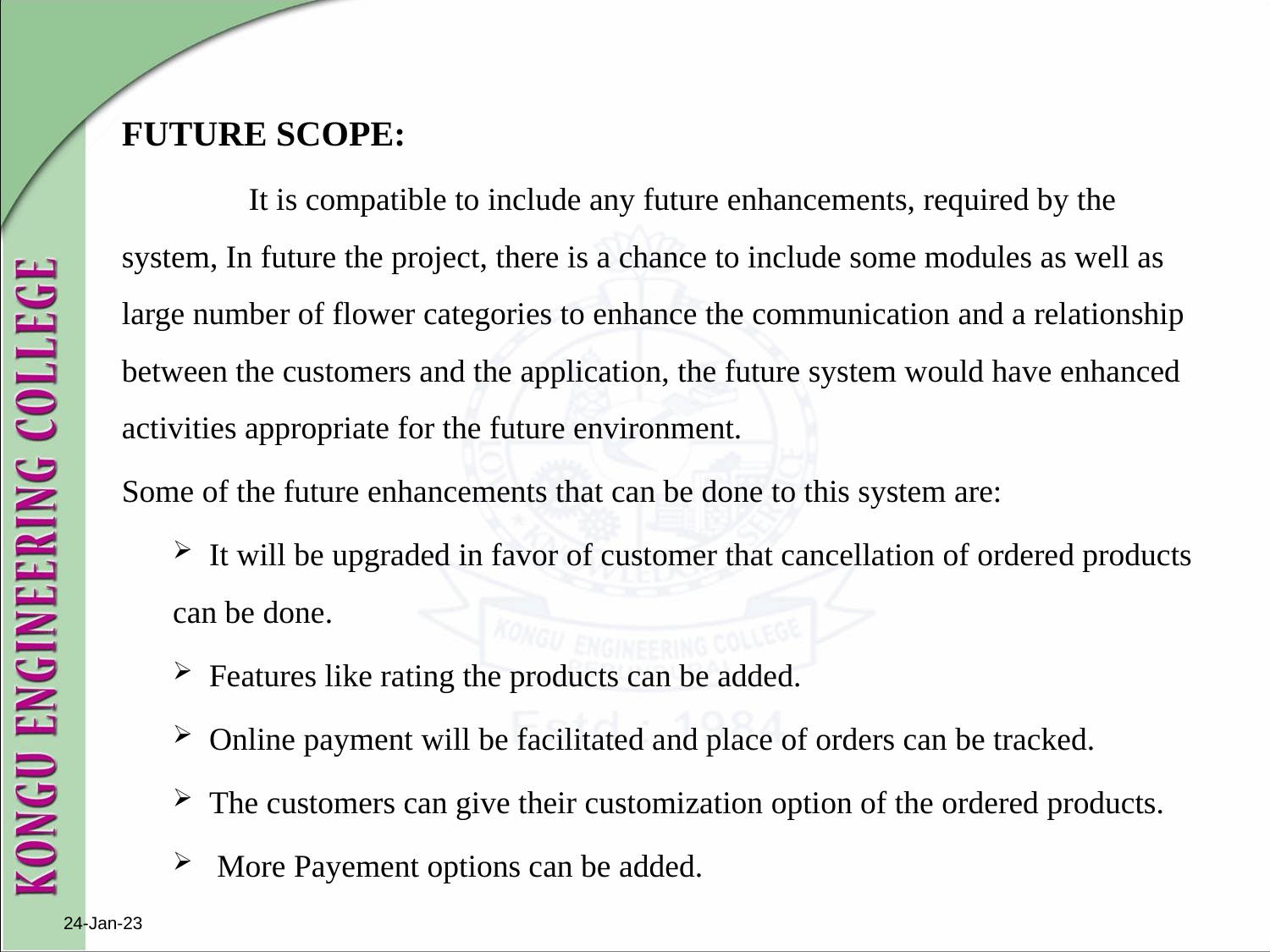

#

FUTURE SCOPE:
	It is compatible to include any future enhancements, required by the system, In future the project, there is a chance to include some modules as well as large number of flower categories to enhance the communication and a relationship between the customers and the application, the future system would have enhanced activities appropriate for the future environment.
Some of the future enhancements that can be done to this system are:
  It will be upgraded in favor of customer that cancellation of ordered products can be done.
  Features like rating the products can be added.
  Online payment will be facilitated and place of orders can be tracked.
  The customers can give their customization option of the ordered products.
   More Payement options can be added.

24-Jan-23